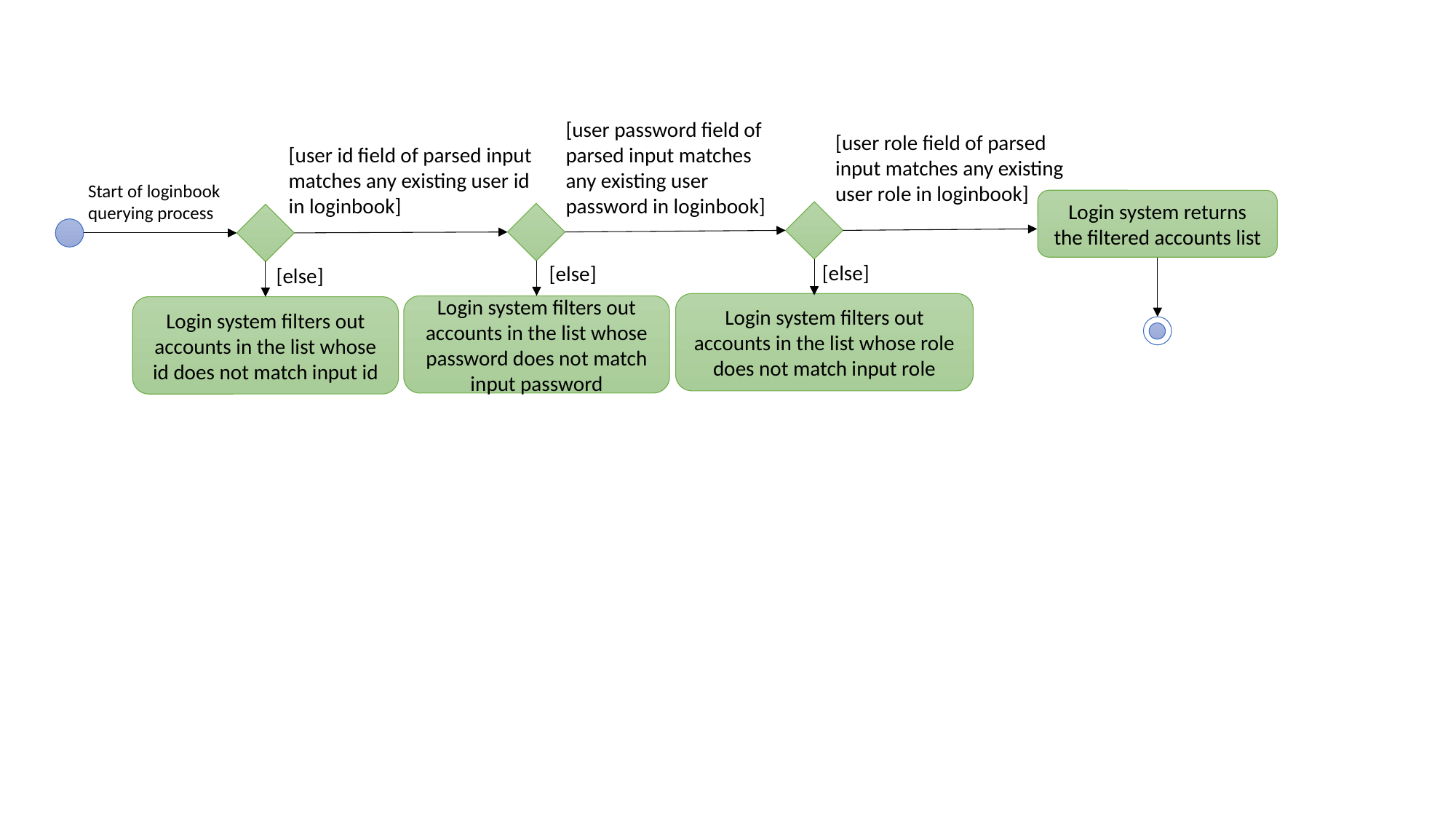

[user password field of parsed input matches any existing user password in loginbook]
[user role field of parsed input matches any existing user role in loginbook]
[user id field of parsed input matches any existing user id in loginbook]
Start of loginbook
querying process
Login system returns the filtered accounts list

[else]
[else]
[else]
Login system filters out accounts in the list whose role does not match input role
Login system filters out accounts in the list whose password does not match input password
Login system filters out accounts in the list whose id does not match input id